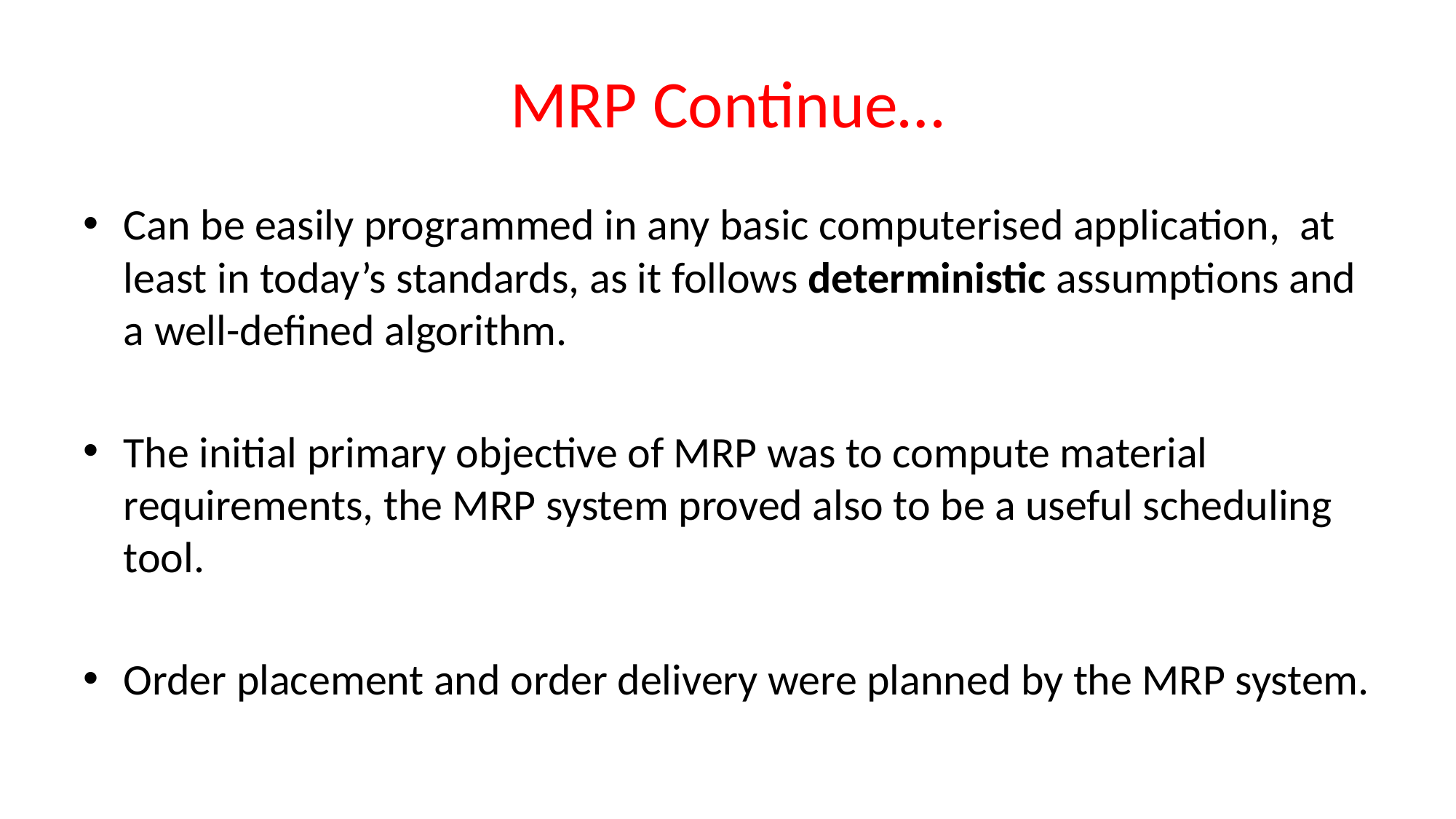

# MRP Continue…
Can be easily programmed in any basic computerised application,  at least in today’s standards, as it follows deterministic assumptions and a well-defined algorithm.

The initial primary objective of MRP was to compute material requirements, the MRP system proved also to be a useful scheduling tool.

Order placement and order delivery were planned by the MRP system.